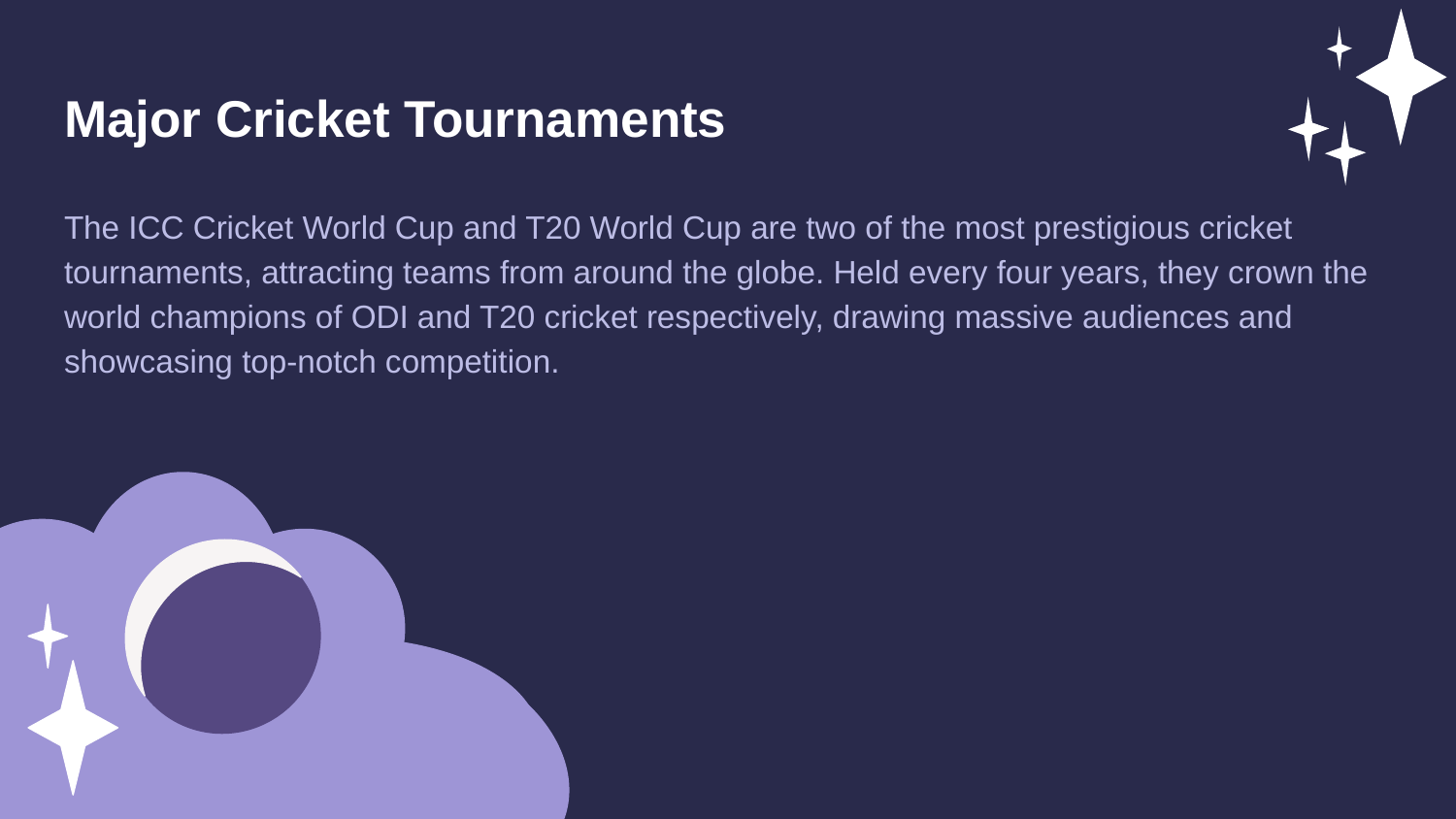

Major Cricket Tournaments
The ICC Cricket World Cup and T20 World Cup are two of the most prestigious cricket tournaments, attracting teams from around the globe. Held every four years, they crown the world champions of ODI and T20 cricket respectively, drawing massive audiences and showcasing top-notch competition.